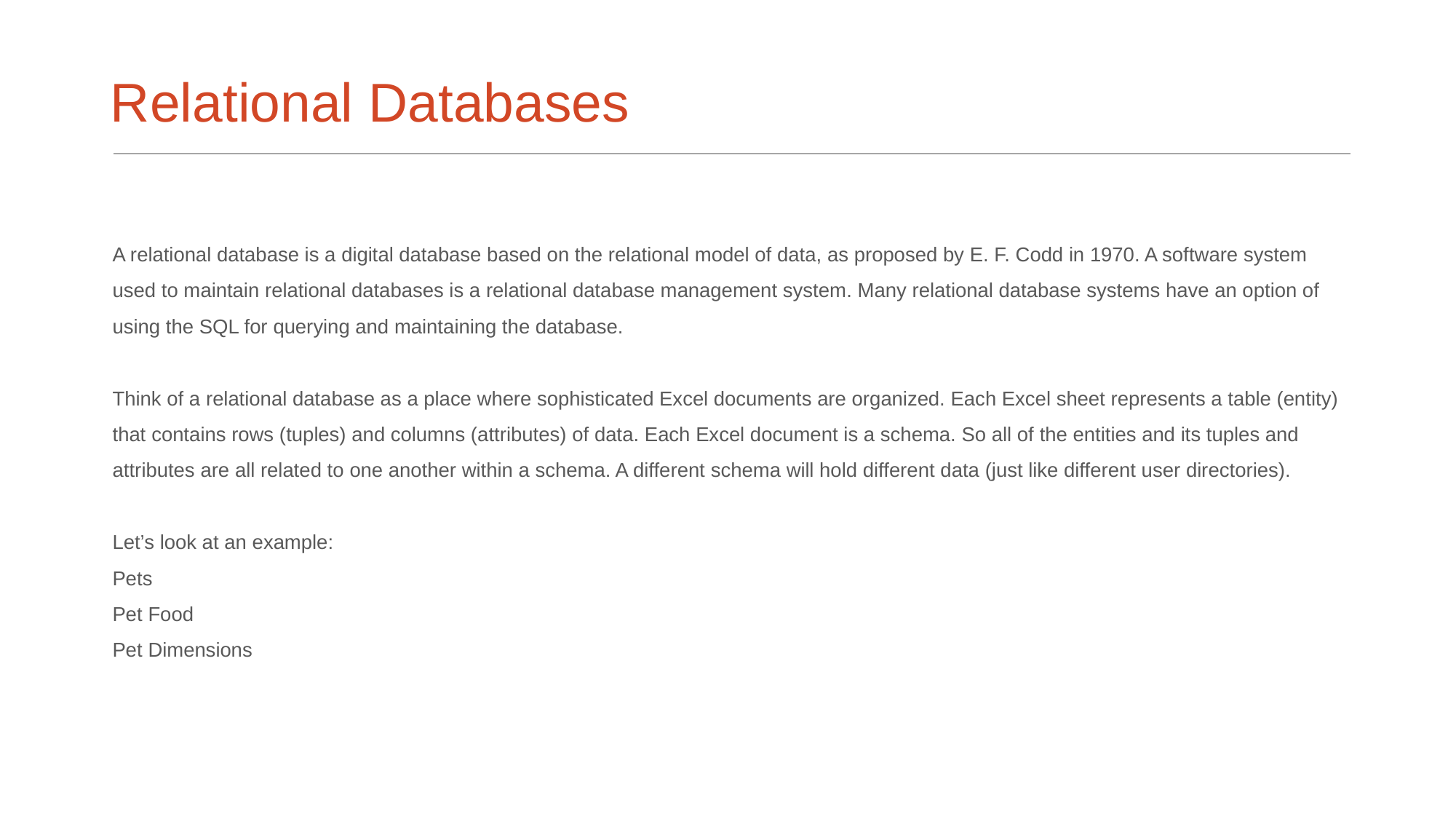

# Relational Databases
A relational database is a digital database based on the relational model of data, as proposed by E. F. Codd in 1970. A software system used to maintain relational databases is a relational database management system. Many relational database systems have an option of using the SQL for querying and maintaining the database.

Think of a relational database as a place where sophisticated Excel documents are organized. Each Excel sheet represents a table (entity) that contains rows (tuples) and columns (attributes) of data. Each Excel document is a schema. So all of the entities and its tuples and attributes are all related to one another within a schema. A different schema will hold different data (just like different user directories).

Let’s look at an example:
Pets
Pet Food
Pet Dimensions